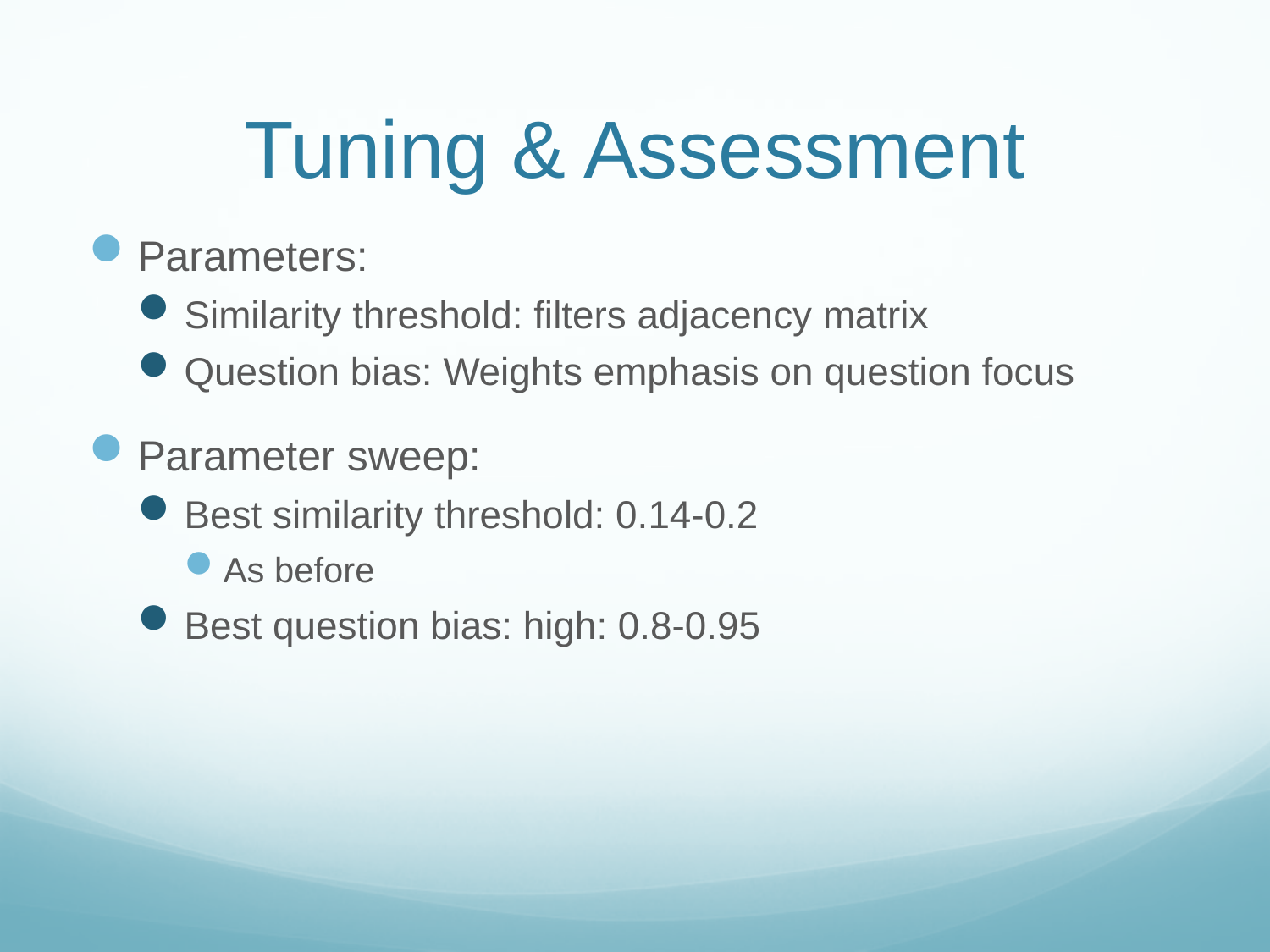

# Tuning & Assessment
Parameters:
Similarity threshold: filters adjacency matrix
Question bias: Weights emphasis on question focus
Parameter sweep:
Best similarity threshold: 0.14-0.2
As before
Best question bias: high: 0.8-0.95